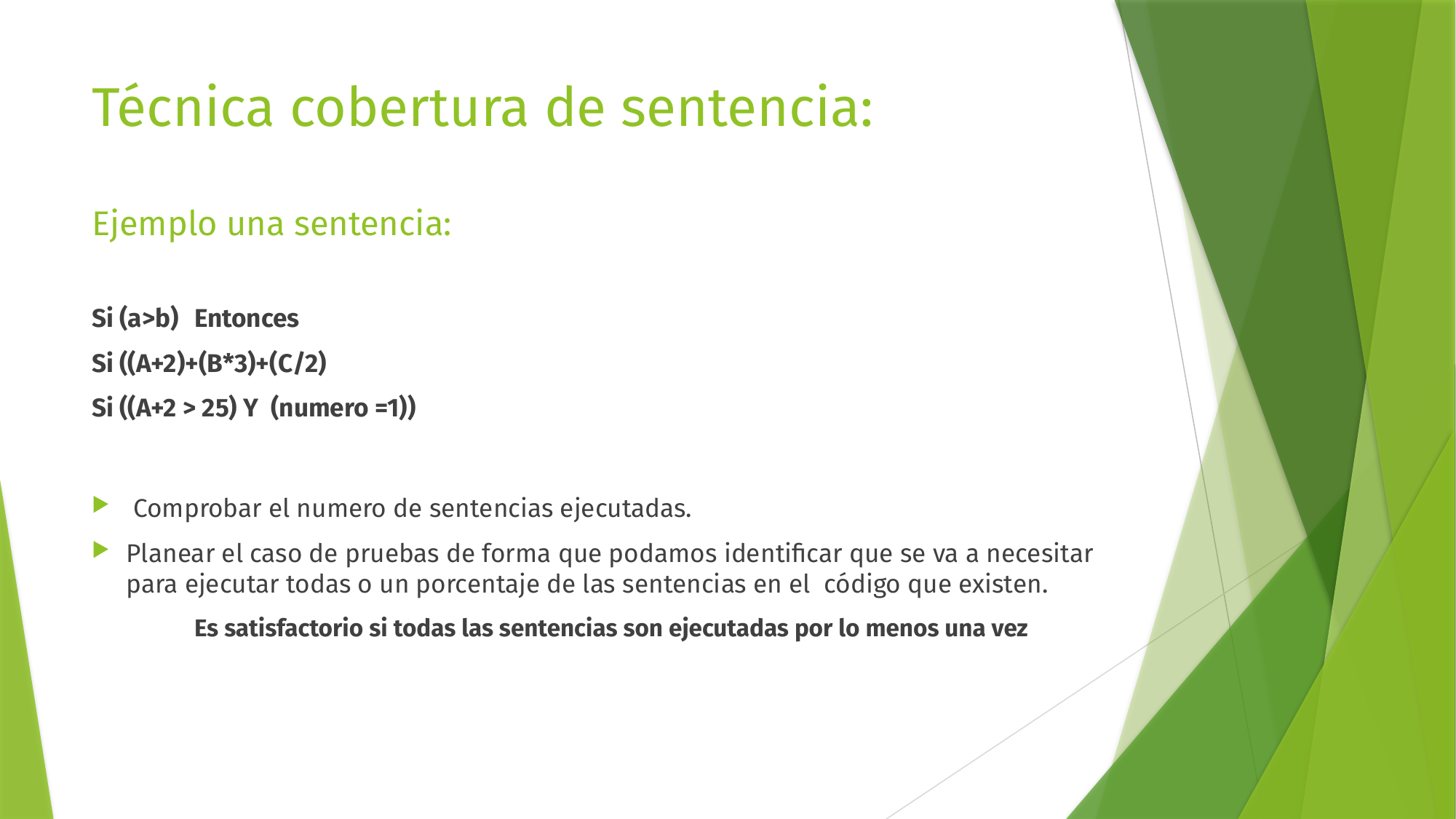

# Técnica cobertura de sentencia:
Ejemplo una sentencia:

Si (a>b)	Entonces
Si ((A+2)+(B*3)+(C/2)
Si ((A+2 > 25) Y  (numero =1))

Comprobar el numero de sentencias ejecutadas.
Planear el caso de pruebas de forma que podamos identificar que se va a necesitar para ejecutar todas o un porcentaje de las sentencias en el  código que existen.
	Es satisfactorio si todas las sentencias son ejecutadas por lo menos una vez